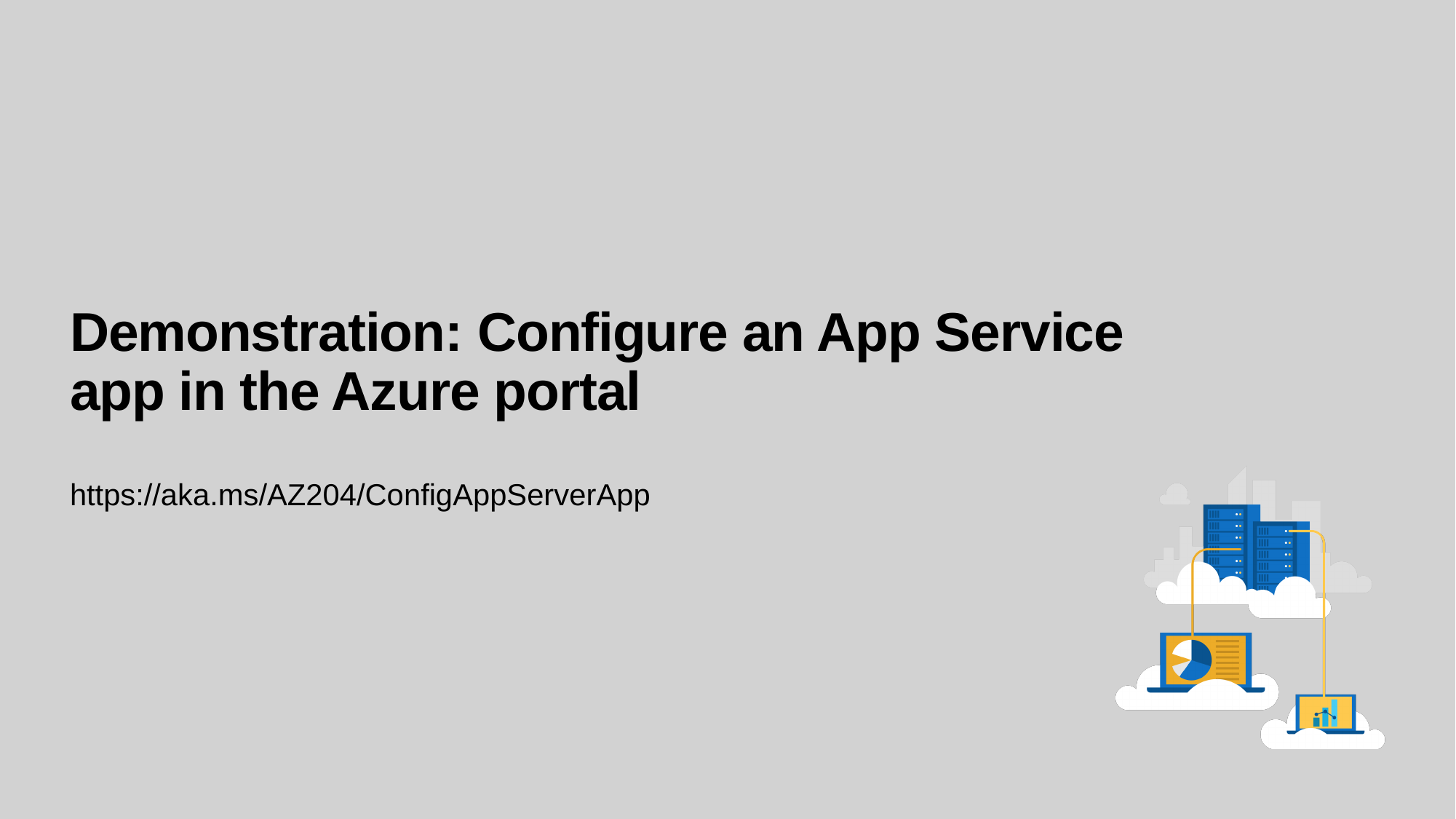

# Demonstration: Configure an App Service app in the Azure portal
https://aka.ms/AZ204/ConfigAppServerApp